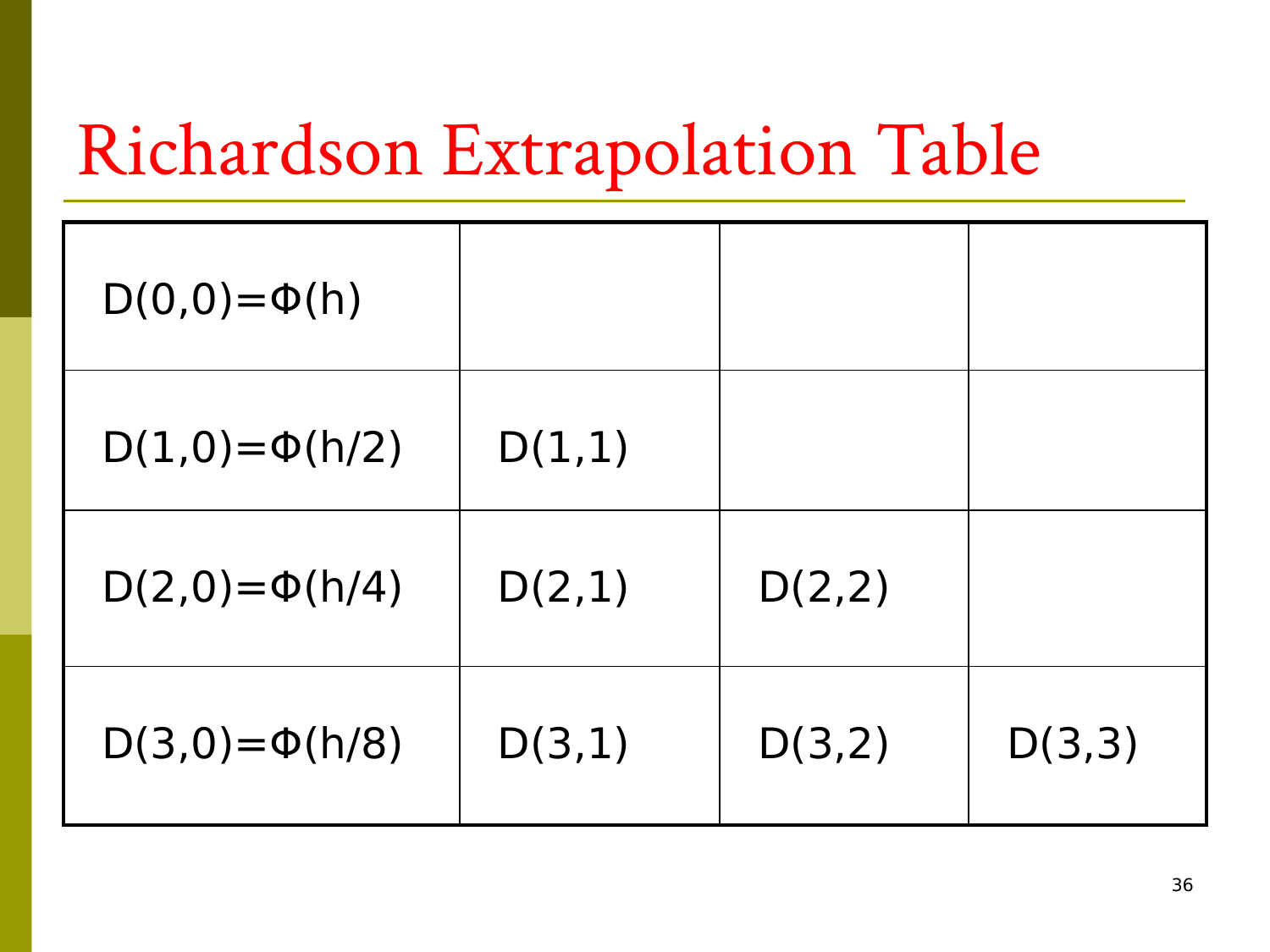

# Richardson Extrapolation Table
| D(0,0)=Φ(h) |  |  |  |
| --- | --- | --- | --- |
| D(1,0)=Φ(h/2) | D(1,1) |  |  |
| D(2,0)=Φ(h/4) | D(2,1) | D(2,2) |  |
| D(3,0)=Φ(h/8) | D(3,1) | D(3,2) | D(3,3) |
36